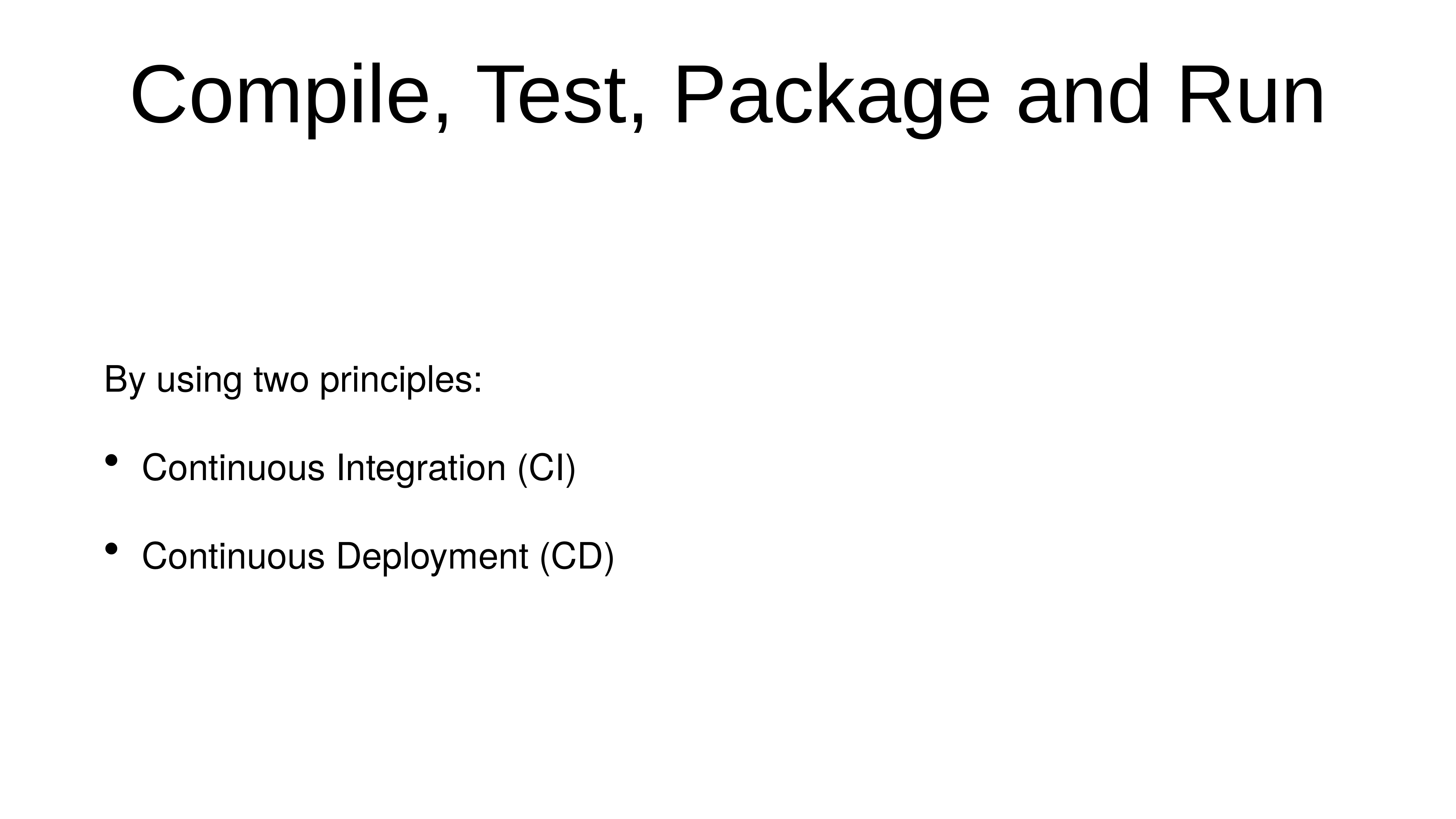

# Compile, Test, Package and Run
By using two principles:
Continuous Integration (CI)
Continuous Deployment (CD)